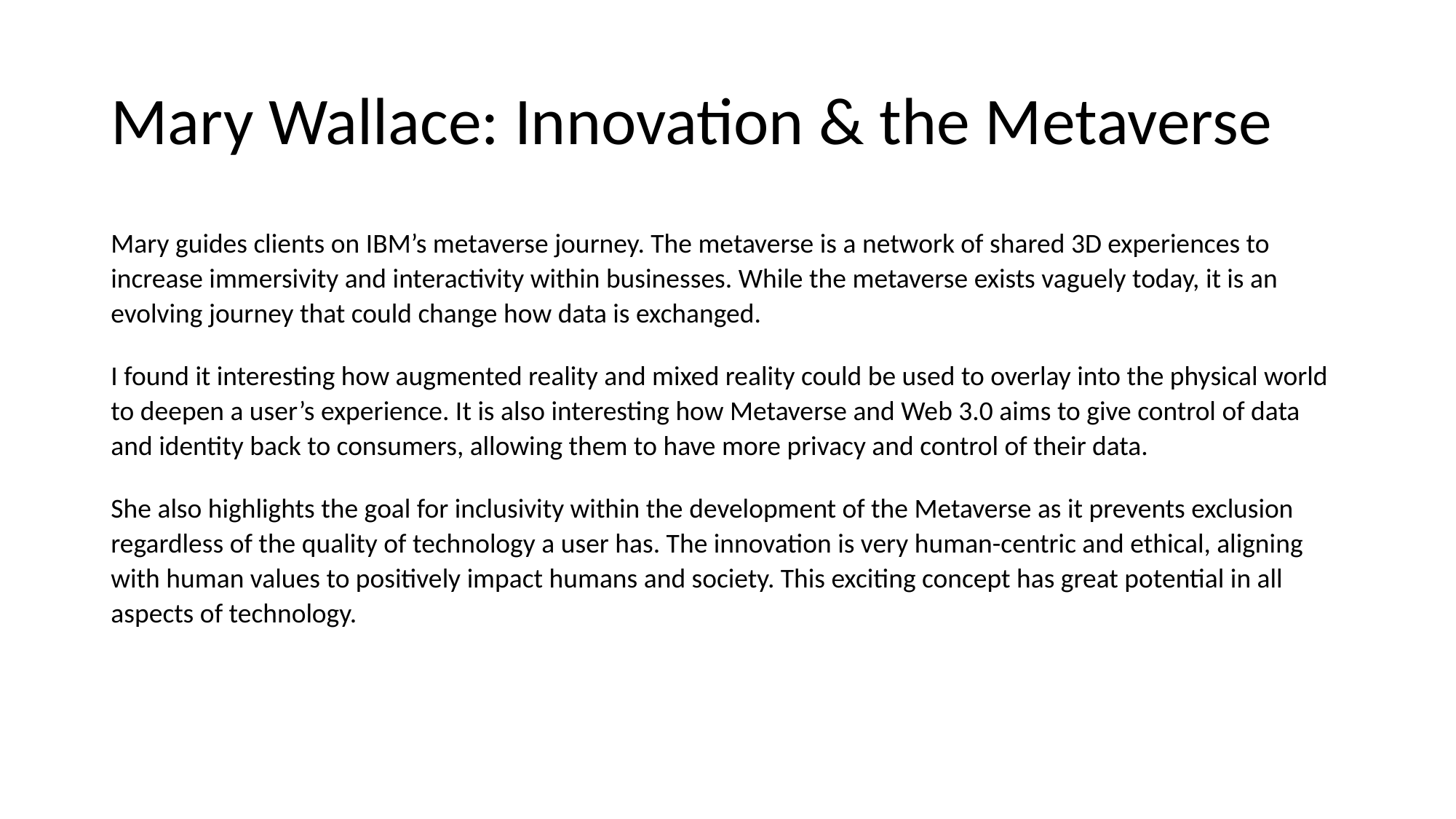

# Mary Wallace: Innovation & the Metaverse
Mary guides clients on IBM’s metaverse journey. The metaverse is a network of shared 3D experiences to increase immersivity and interactivity within businesses. While the metaverse exists vaguely today, it is an evolving journey that could change how data is exchanged.
I found it interesting how augmented reality and mixed reality could be used to overlay into the physical world to deepen a user’s experience. It is also interesting how Metaverse and Web 3.0 aims to give control of data and identity back to consumers, allowing them to have more privacy and control of their data.
She also highlights the goal for inclusivity within the development of the Metaverse as it prevents exclusion regardless of the quality of technology a user has. The innovation is very human-centric and ethical, aligning with human values to positively impact humans and society. This exciting concept has great potential in all aspects of technology.